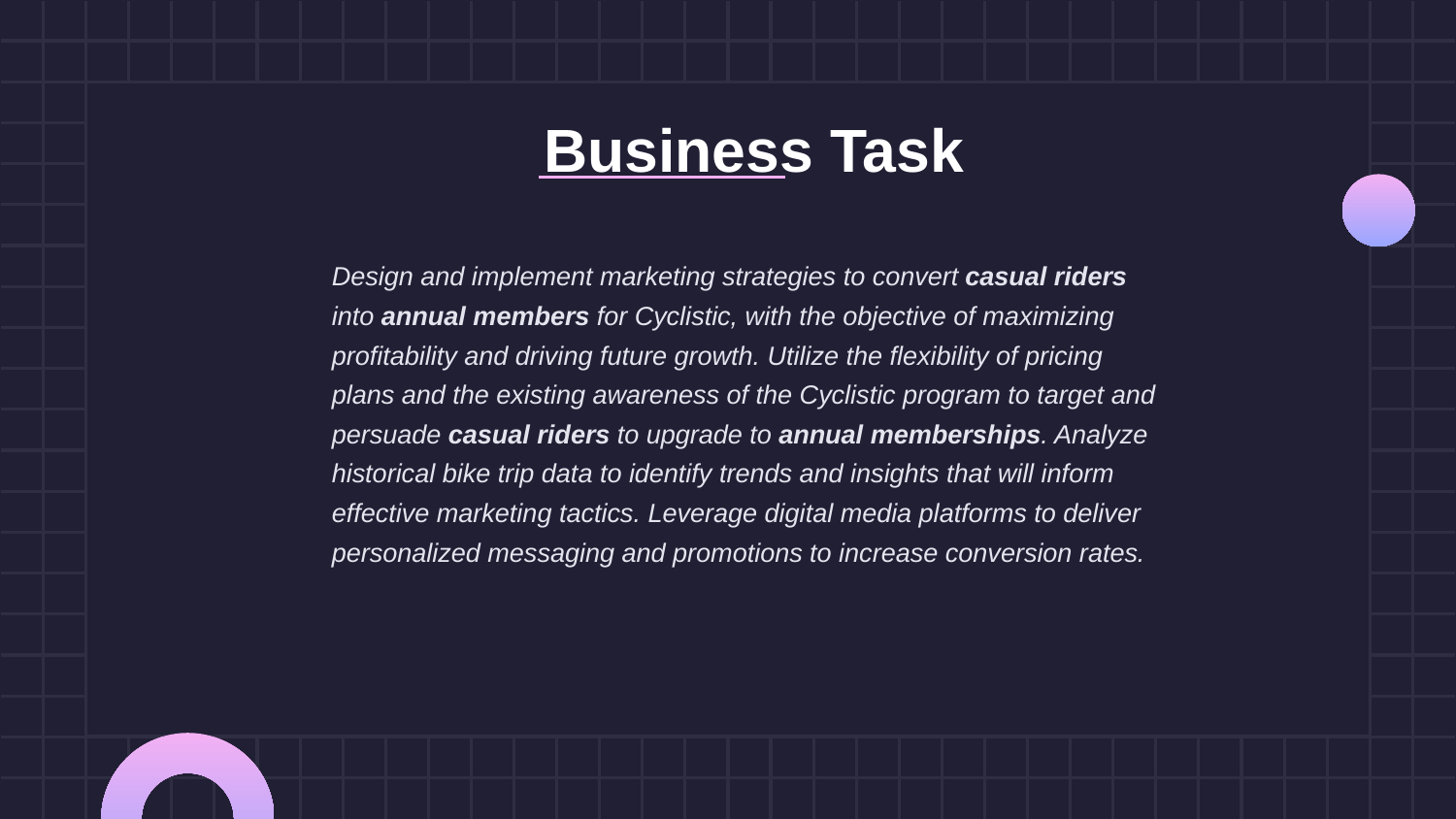

Business Task

Design and implement marketing strategies to convert casual riders into annual members for Cyclistic, with the objective of maximizing profitability and driving future growth. Utilize the flexibility of pricing plans and the existing awareness of the Cyclistic program to target and persuade casual riders to upgrade to annual memberships. Analyze historical bike trip data to identify trends and insights that will inform effective marketing tactics. Leverage digital media platforms to deliver personalized messaging and promotions to increase conversion rates.